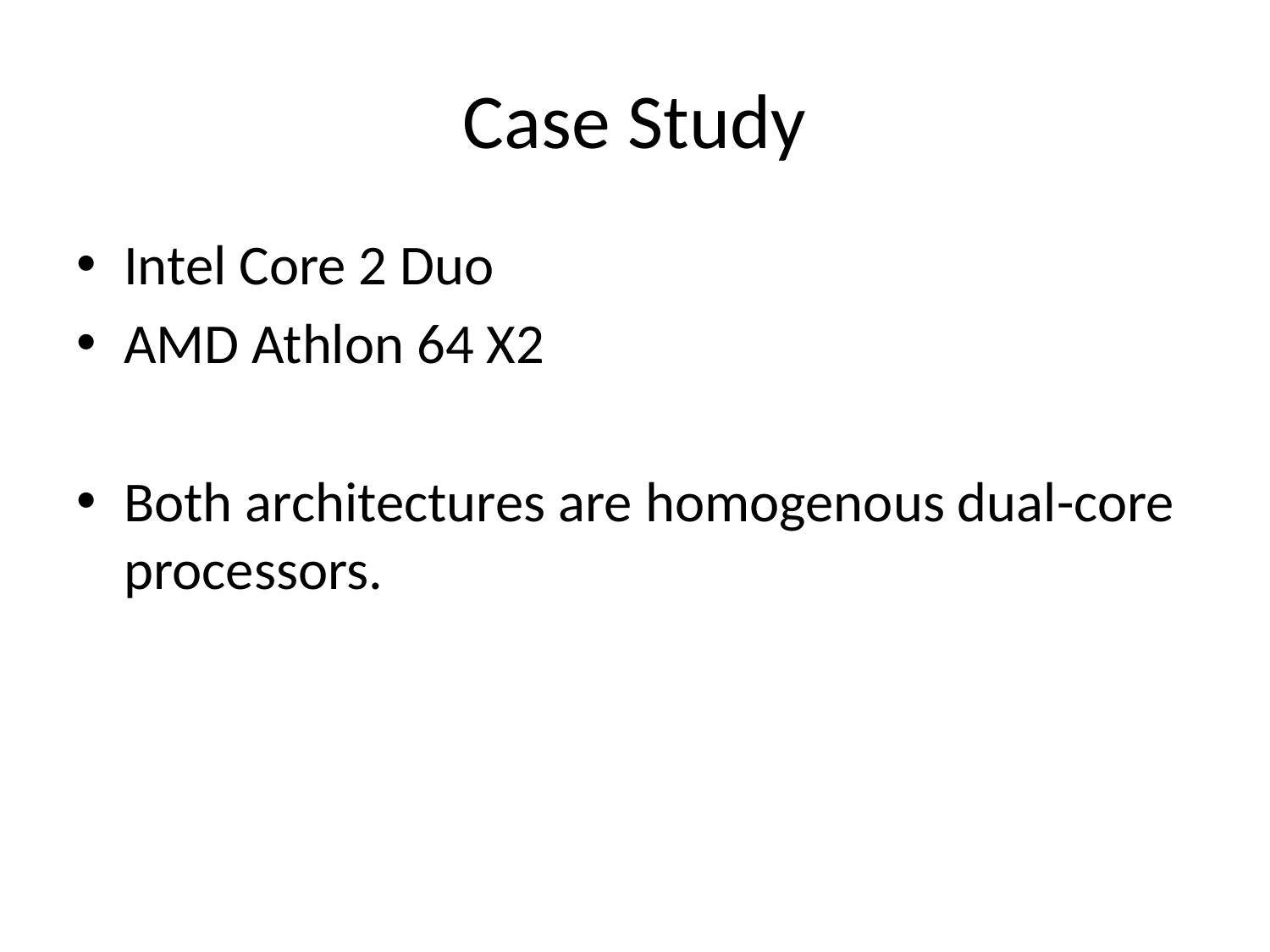

# Case Study
Intel Core 2 Duo
AMD Athlon 64 X2

Both architectures are homogenous dual-core processors.